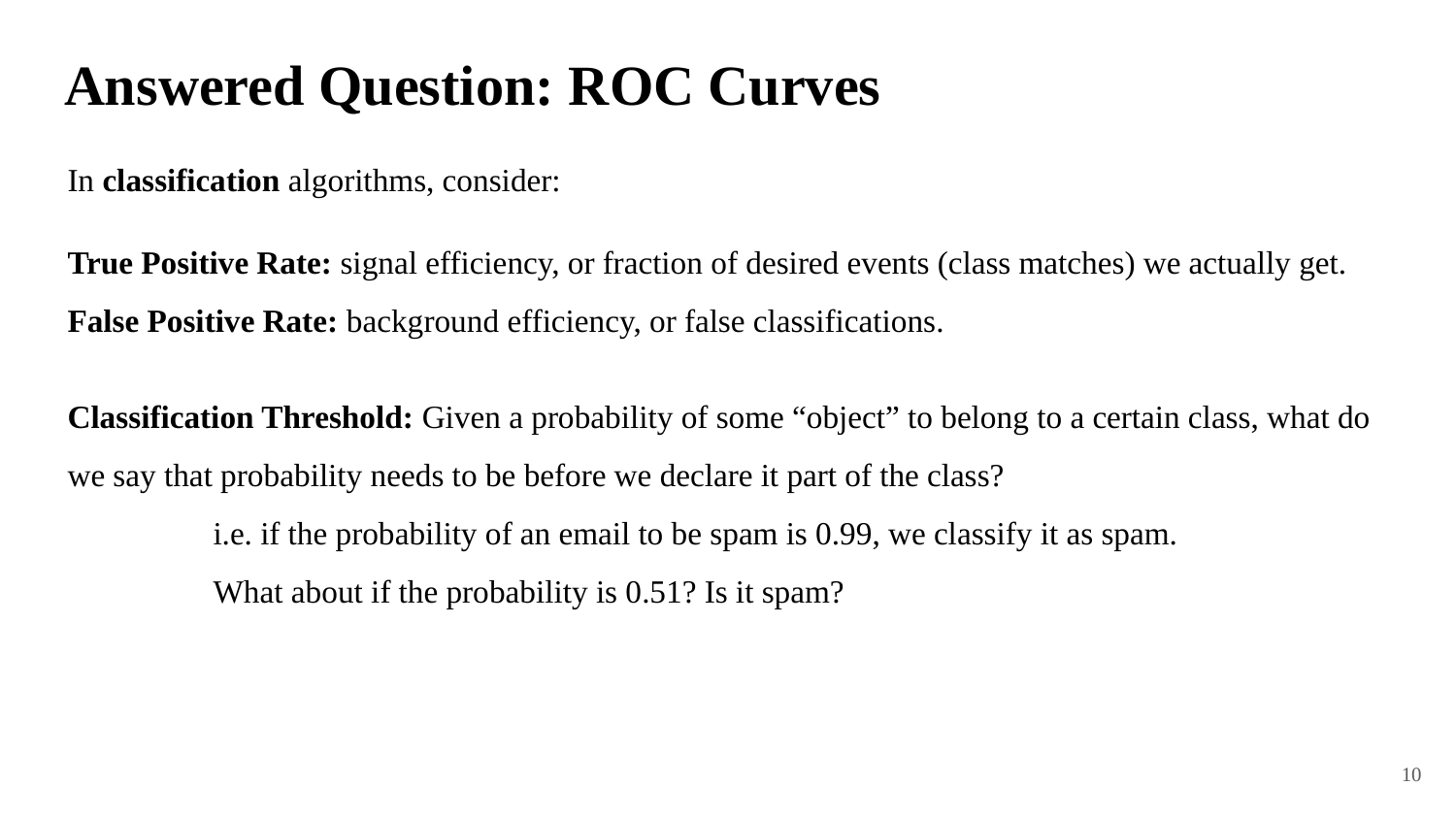

# Answered Question: ROC Curves
In classification algorithms, consider:

True Positive Rate: signal efficiency, or fraction of desired events (class matches) we actually get.
False Positive Rate: background efficiency, or false classifications.

Classification Threshold: Given a probability of some “object” to belong to a certain class, what do we say that probability needs to be before we declare it part of the class?
	i.e. if the probability of an email to be spam is 0.99, we classify it as spam.
	What about if the probability is 0.51? Is it spam?
10